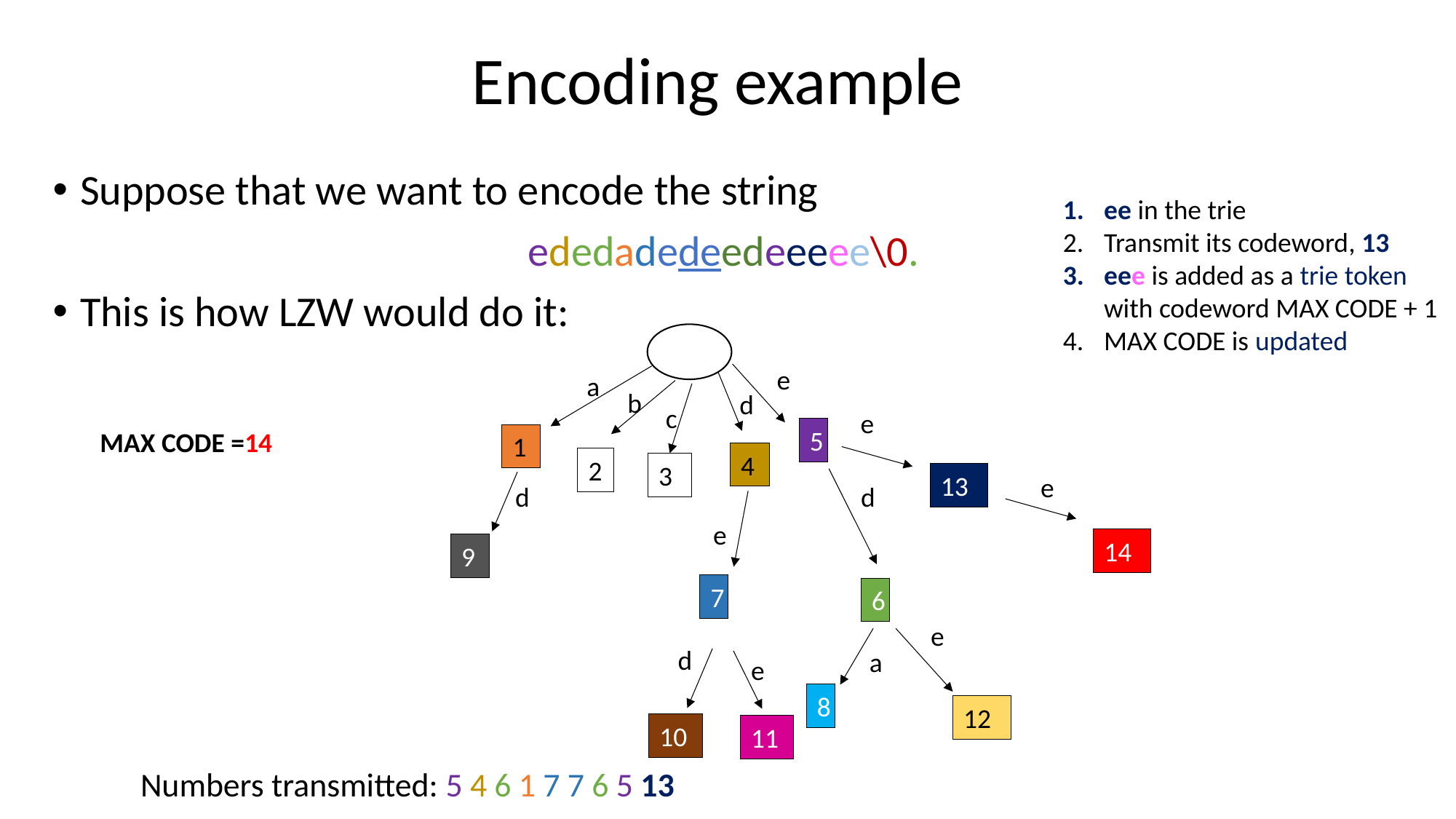

# Encoding example
Suppose that we want to encode the string
ededadedeedeeeee\0.
This is how LZW would do it:
ee in the trie
Transmit its codeword, 13
eee is added as a trie token with codeword MAX CODE + 1
MAX CODE is updated

e
a
b
d
c
e
5
MAX CODE =14
1
4
2
3
13
e
d
d
e
14
9
7
6
e
d
a
e
8
12
10
11
Numbers transmitted: 5 4 6 1 7 7 6 5 13